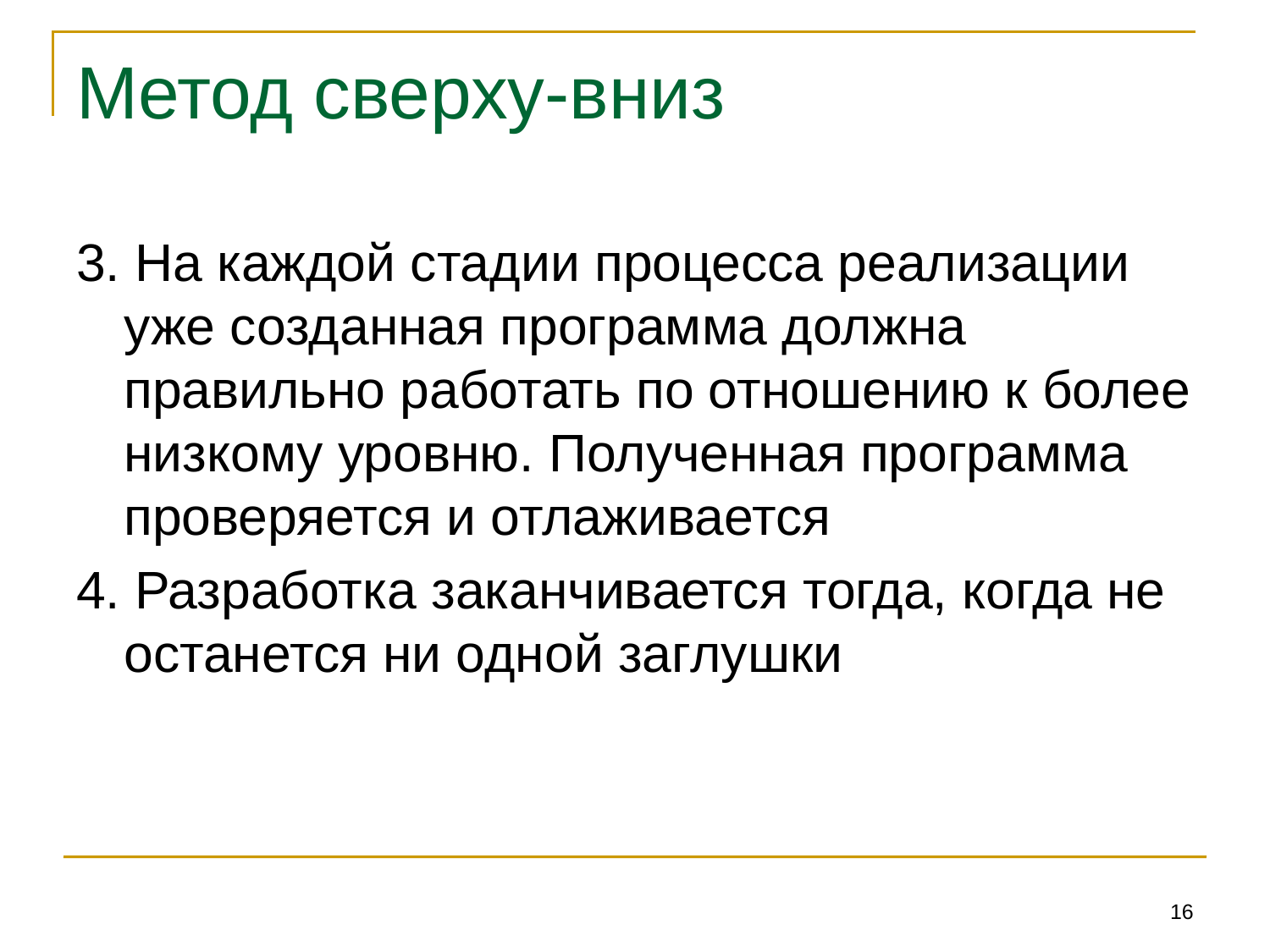

# Метод сверху-вниз
3. На каждой стадии процесса реализации уже созданная программа должна правильно работать по отношению к более низкому уровню. Полученная программа проверяется и отлаживается
4. Разработка заканчивается тогда, когда не останется ни одной заглушки
16